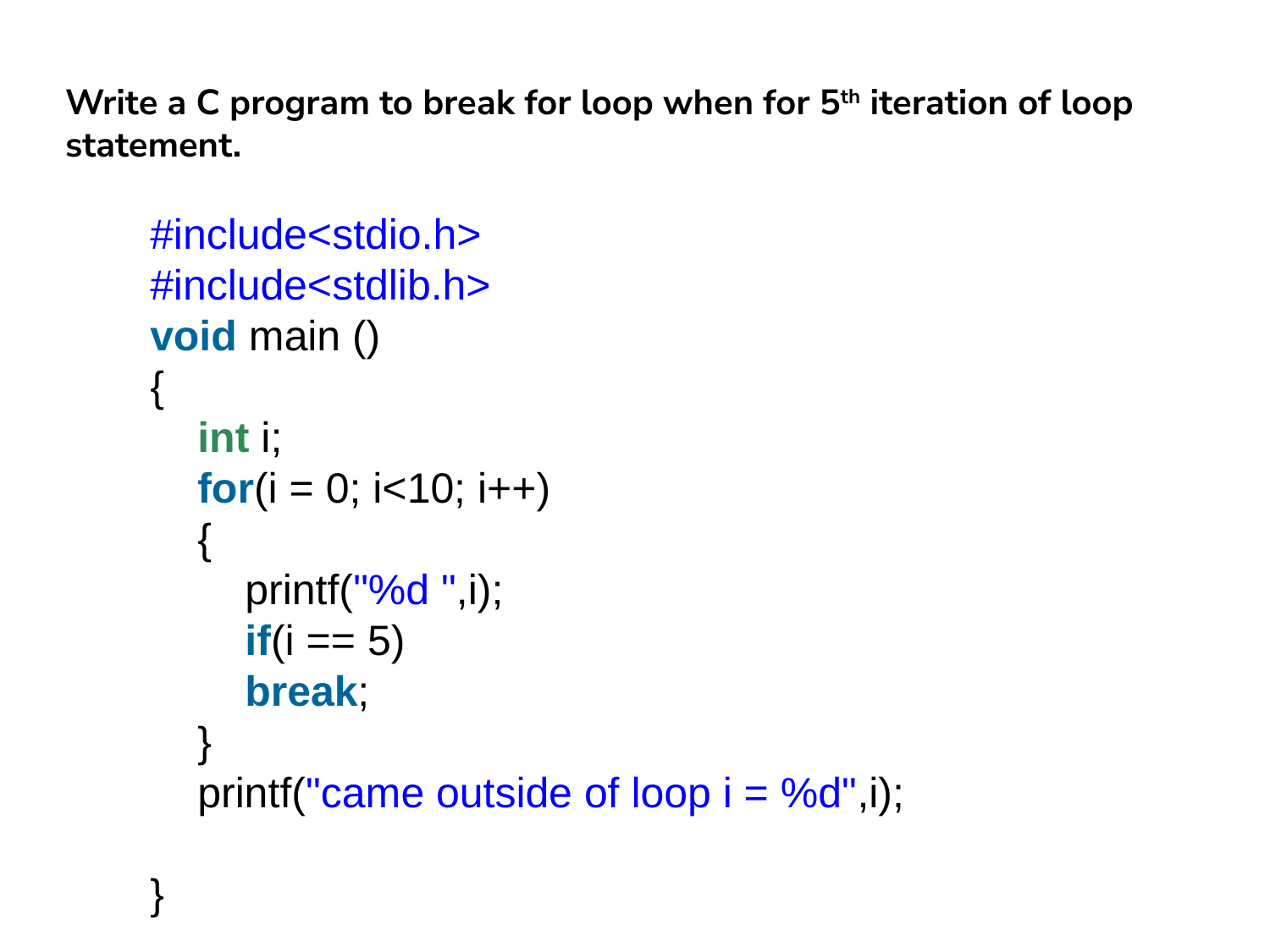

Write a C program to break for loop when for 5th iteration of loop statement.
#include<stdio.h>
#include<stdlib.h>
void main ()
{
    int i;
    for(i = 0; i<10; i++)
    {
        printf("%d ",i);
        if(i == 5)
        break;
    }
    printf("came outside of loop i = %d",i);

}